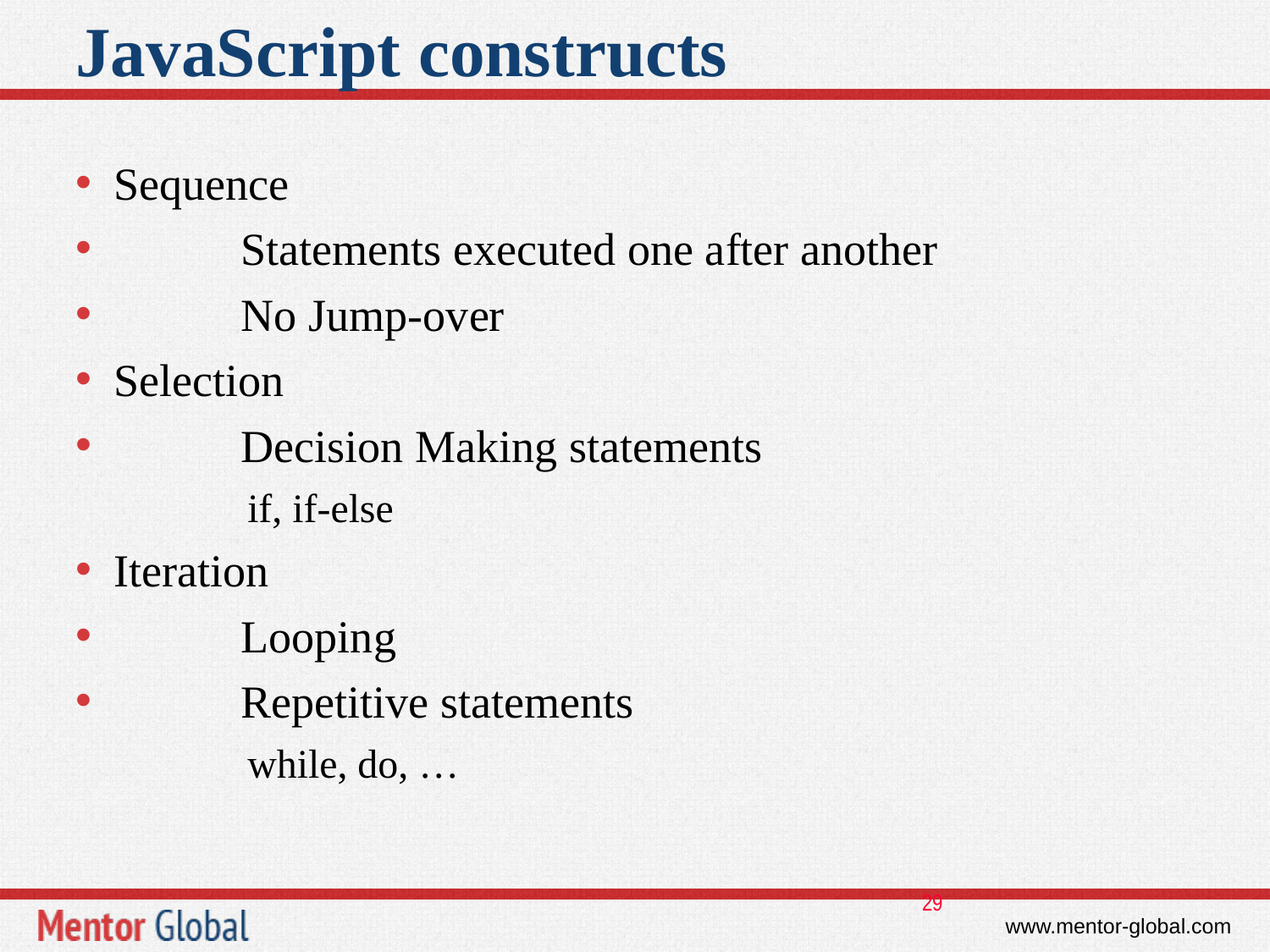

# JavaScript constructs
Sequence
	Statements executed one after another
	No Jump-over
Selection
	Decision Making statements
		if, if-else
Iteration
	Looping
	Repetitive statements
		while, do, …

29